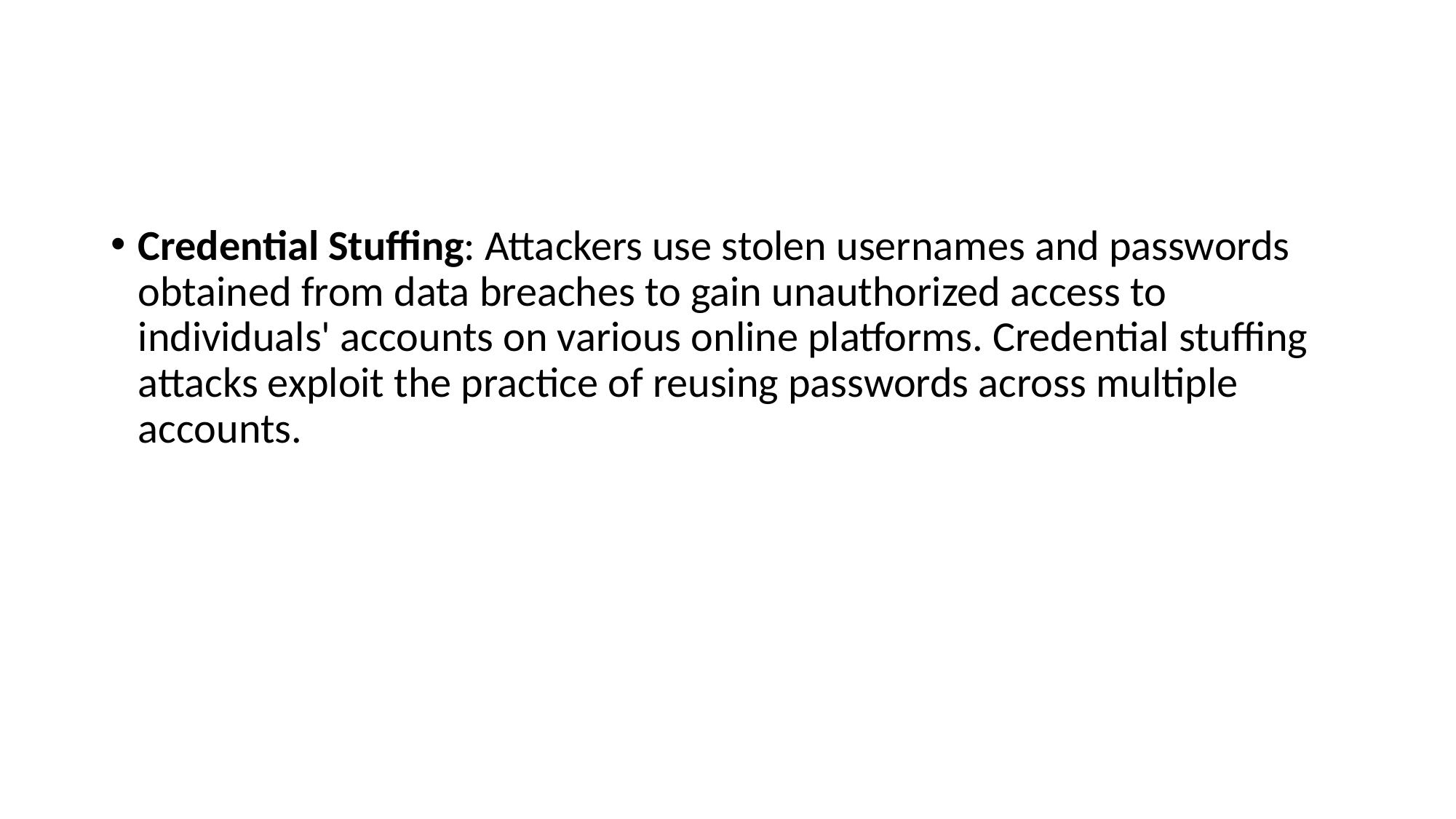

#
Credential Stuffing: Attackers use stolen usernames and passwords obtained from data breaches to gain unauthorized access to individuals' accounts on various online platforms. Credential stuffing attacks exploit the practice of reusing passwords across multiple accounts.